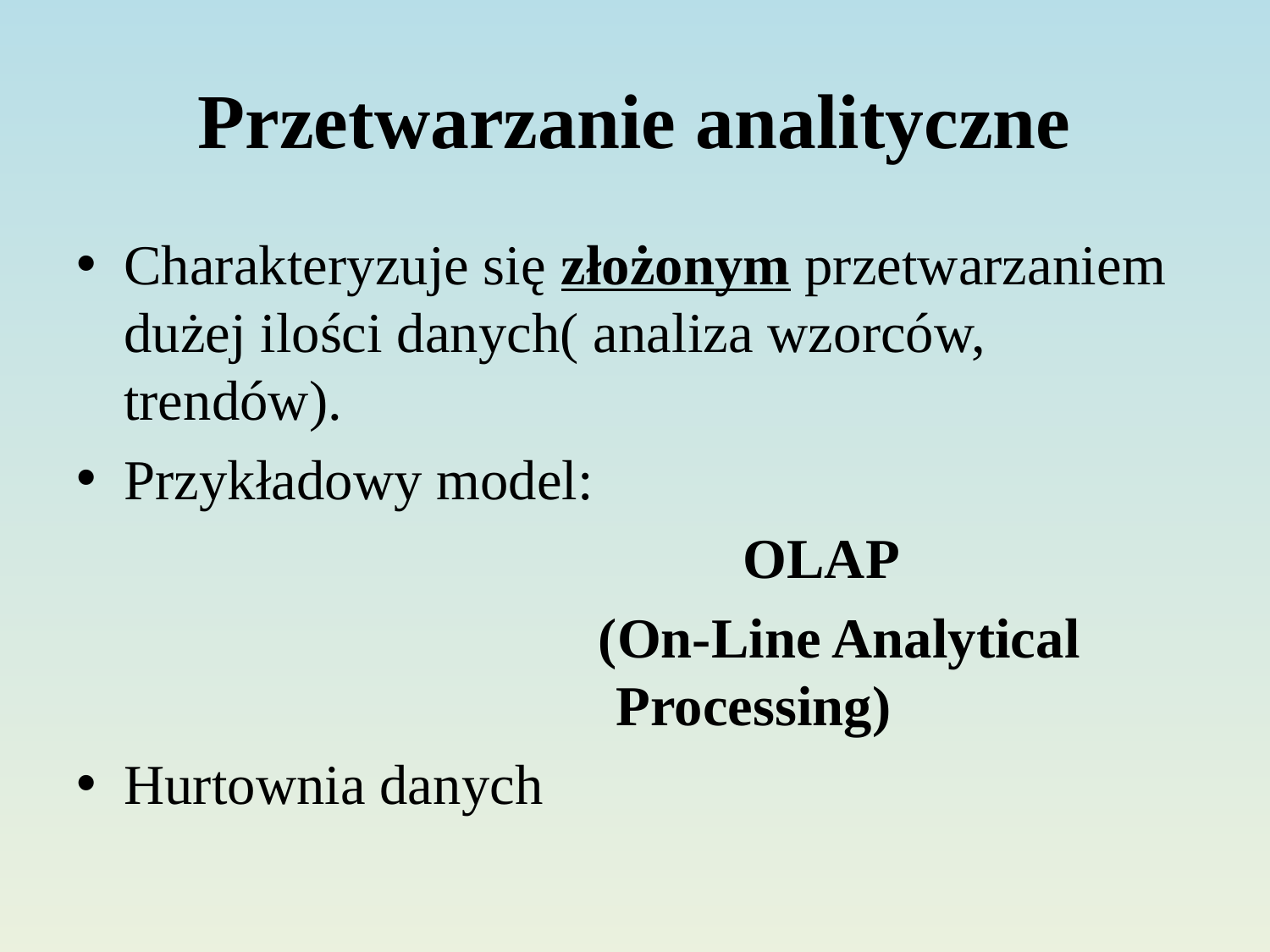

# Przetwarzanie analityczne
Charakteryzuje się złożonym przetwarzaniem dużej ilości danych( analiza wzorców, trendów).
Przykładowy model:
		OLAP
 (On-Line Analytical  Processing)
Hurtownia danych